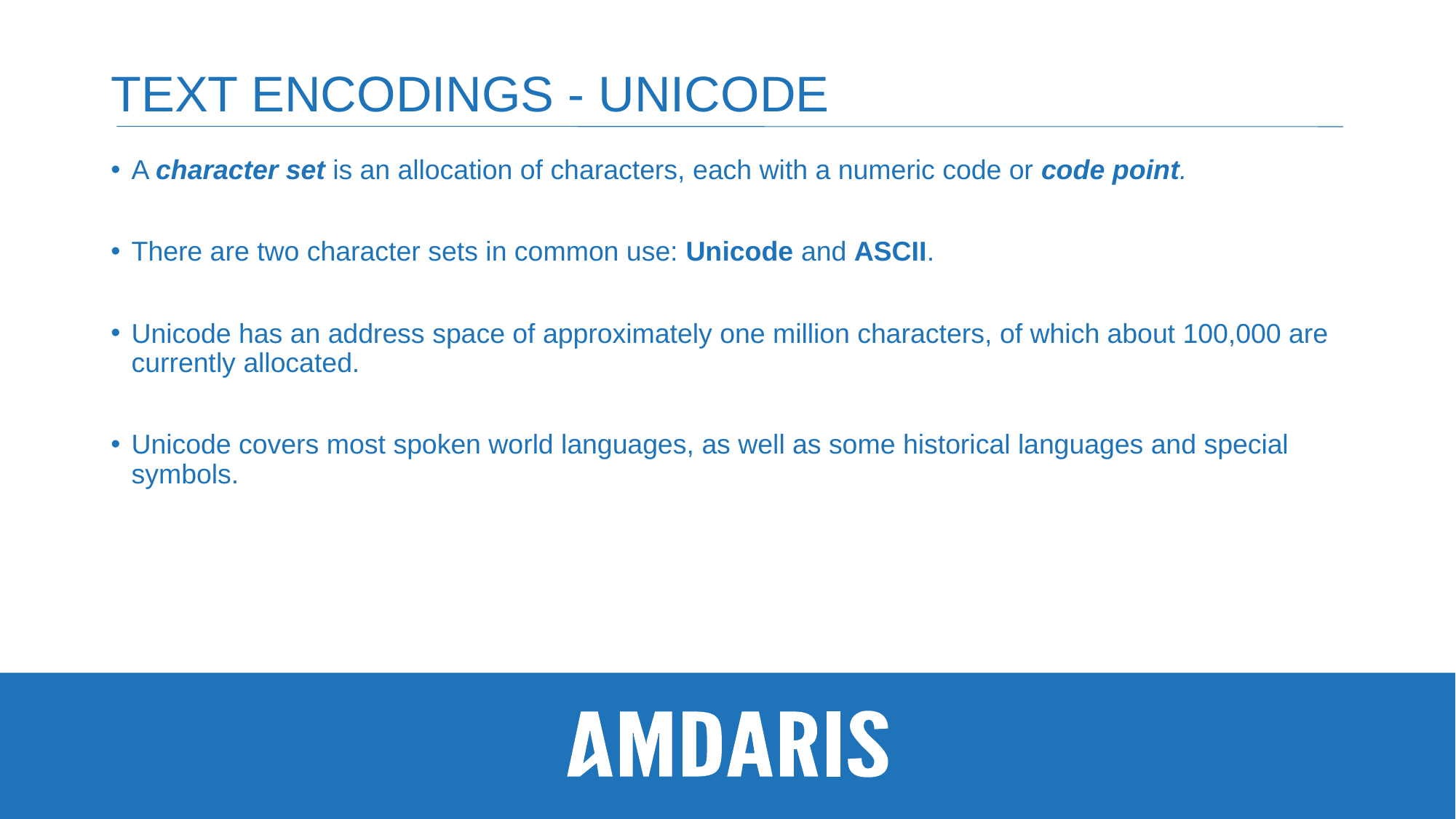

# Text Encodings - unicode
A character set is an allocation of characters, each with a numeric code or code point.

There are two character sets in common use: Unicode and ASCII.

Unicode has an address space of approximately one million characters, of which about 100,000 are currently allocated.

Unicode covers most spoken world languages, as well as some historical languages and special symbols.